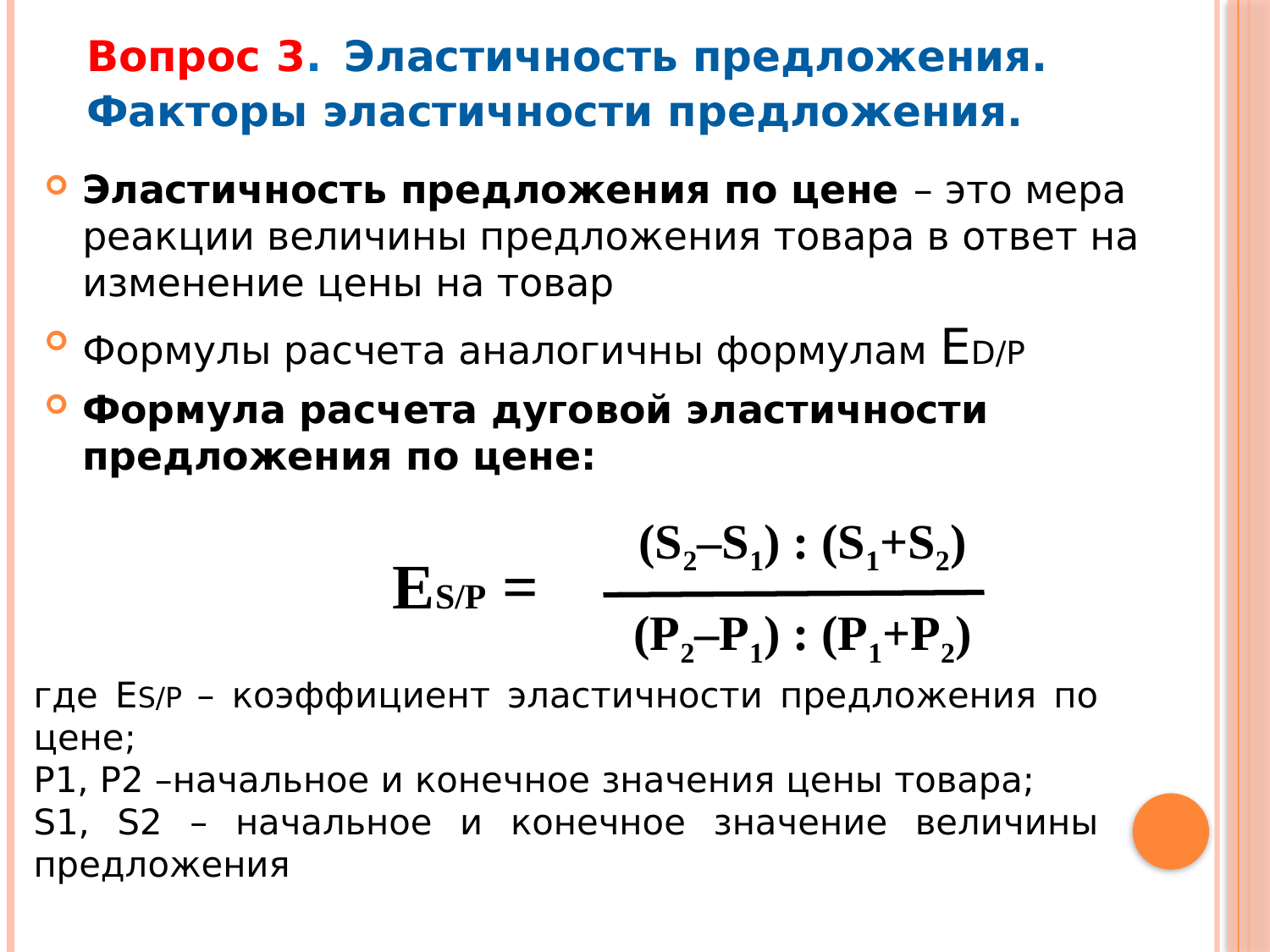

Вопрос 3. Эластичность предложения.
Факторы эластичности предложения.
Эластичность предложения по цене – это мера реакции величины предложения товара в ответ на изменение цены на товар
Формулы расчета аналогичны формулам ED/P
Формула расчета дуговой эластичности предложения по цене:

(S2–S1) : (S1+S2)
(P2–P1) : (P1+P2)
ЕS/P =
где ЕS/P – коэффициент эластичности предложения по цене;
P1, P2 –начальное и конечное значения цены товара;
S1, S2 – начальное и конечное значение величины предложения